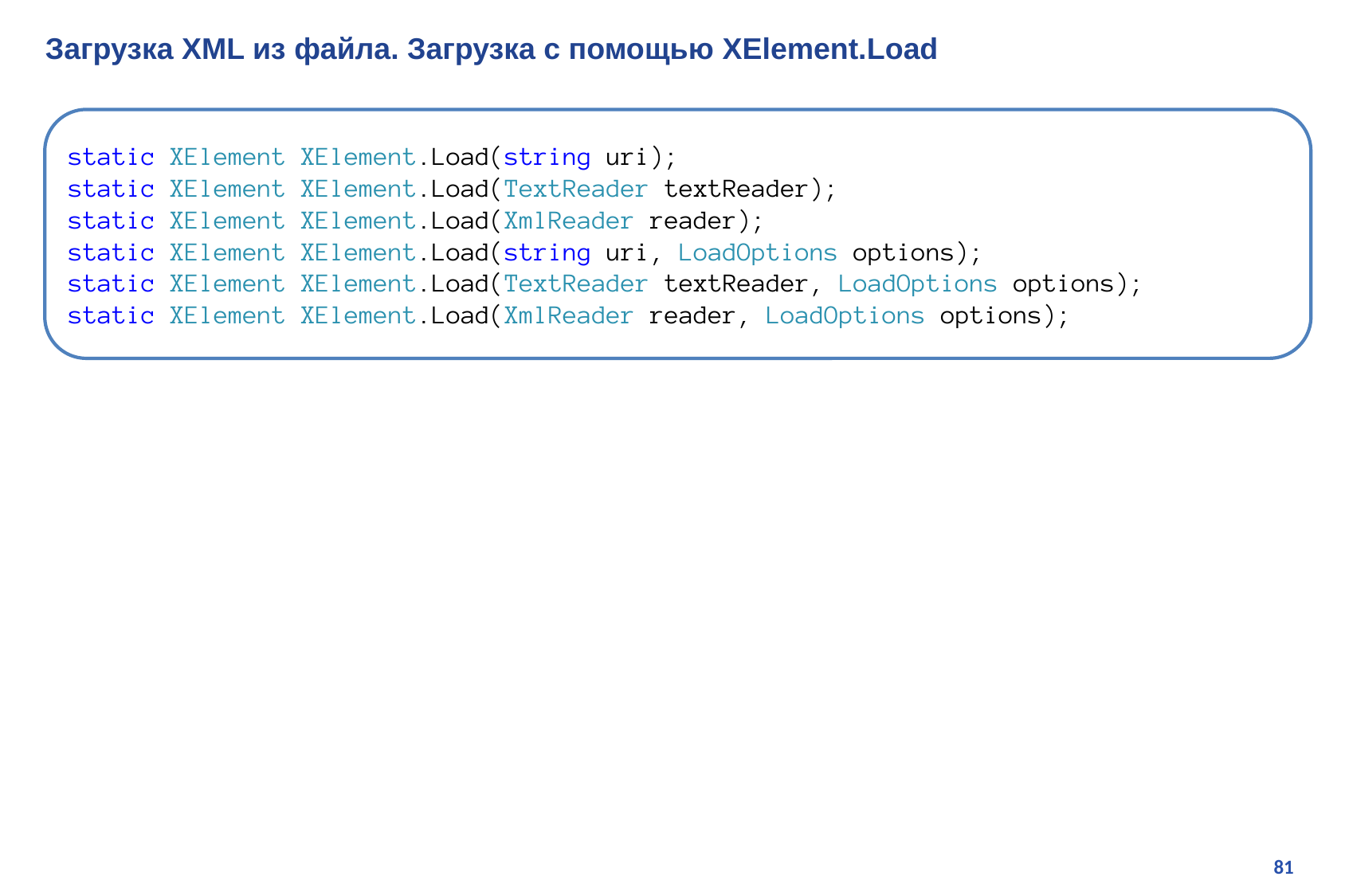

# Загрузка XML из файла. Загрузка с помощью XElement.Load
static XElement XElement.Load(string uri);
static XElement XElement.Load(TextReader textReader);
static XElement XElement.Load(XmlReader reader);
static XElement XElement.Load(string uri, LoadOptions options);
static XElement XElement.Load(TextReader textReader, LoadOptions options);
static XElement XElement.Load(XmlReader reader, LoadOptions options);